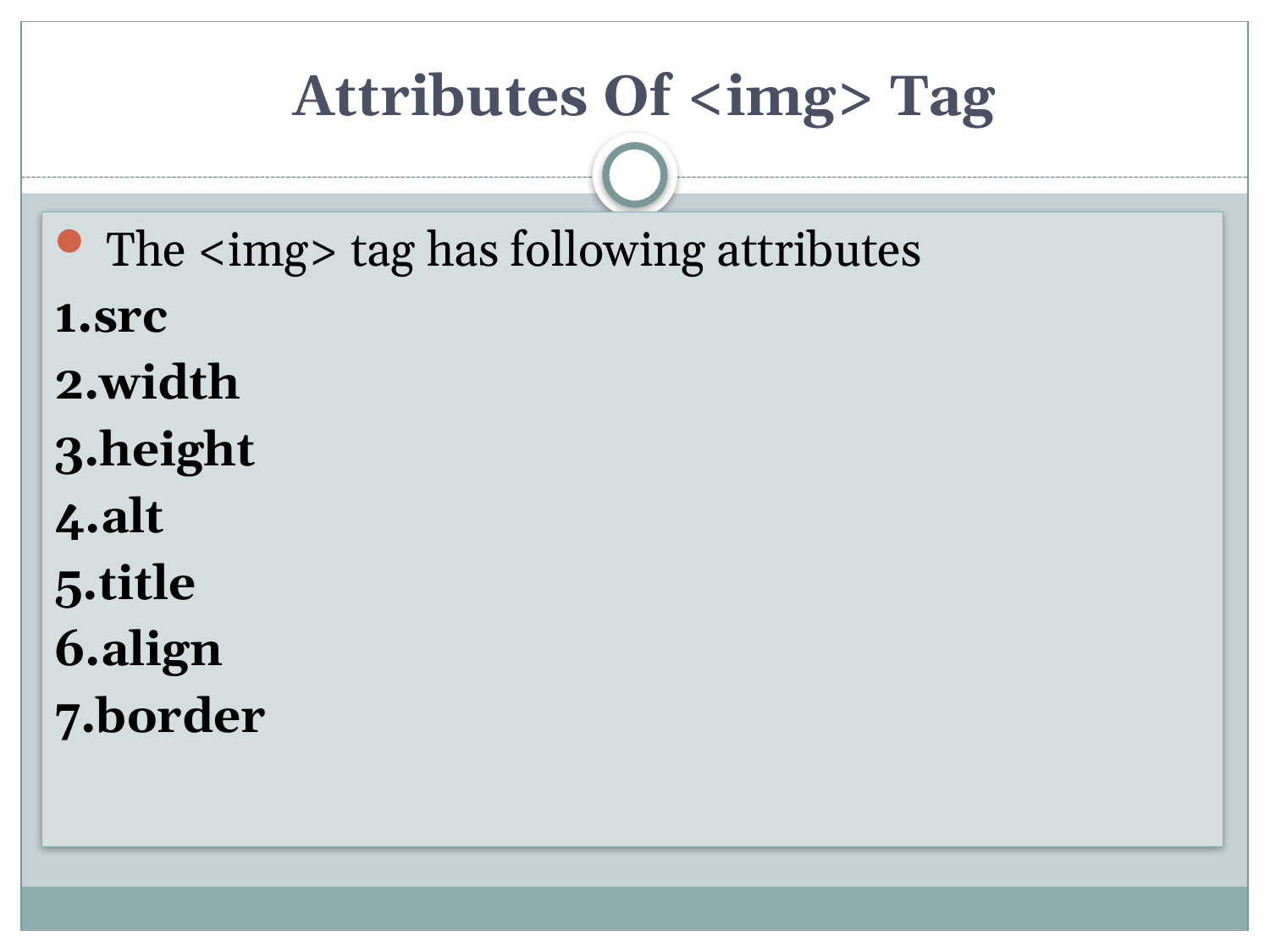

# Attributes Of <img> Tag
 The <img> tag has following attributes
1.src
2.width
3.height
4.alt
5.title
6.align
7.border